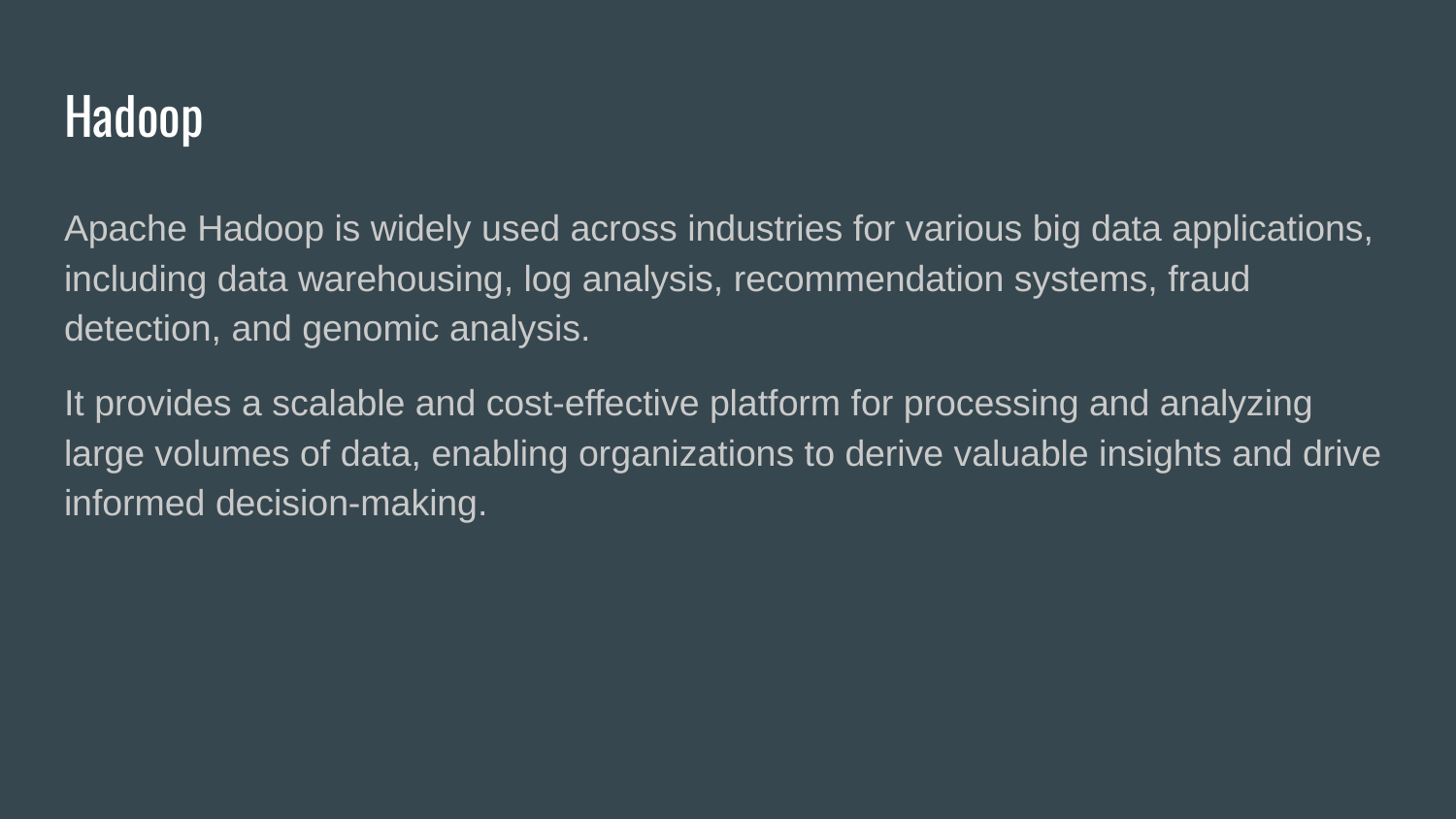

# Hadoop
Apache Hadoop is widely used across industries for various big data applications, including data warehousing, log analysis, recommendation systems, fraud detection, and genomic analysis.
It provides a scalable and cost-effective platform for processing and analyzing large volumes of data, enabling organizations to derive valuable insights and drive informed decision-making.